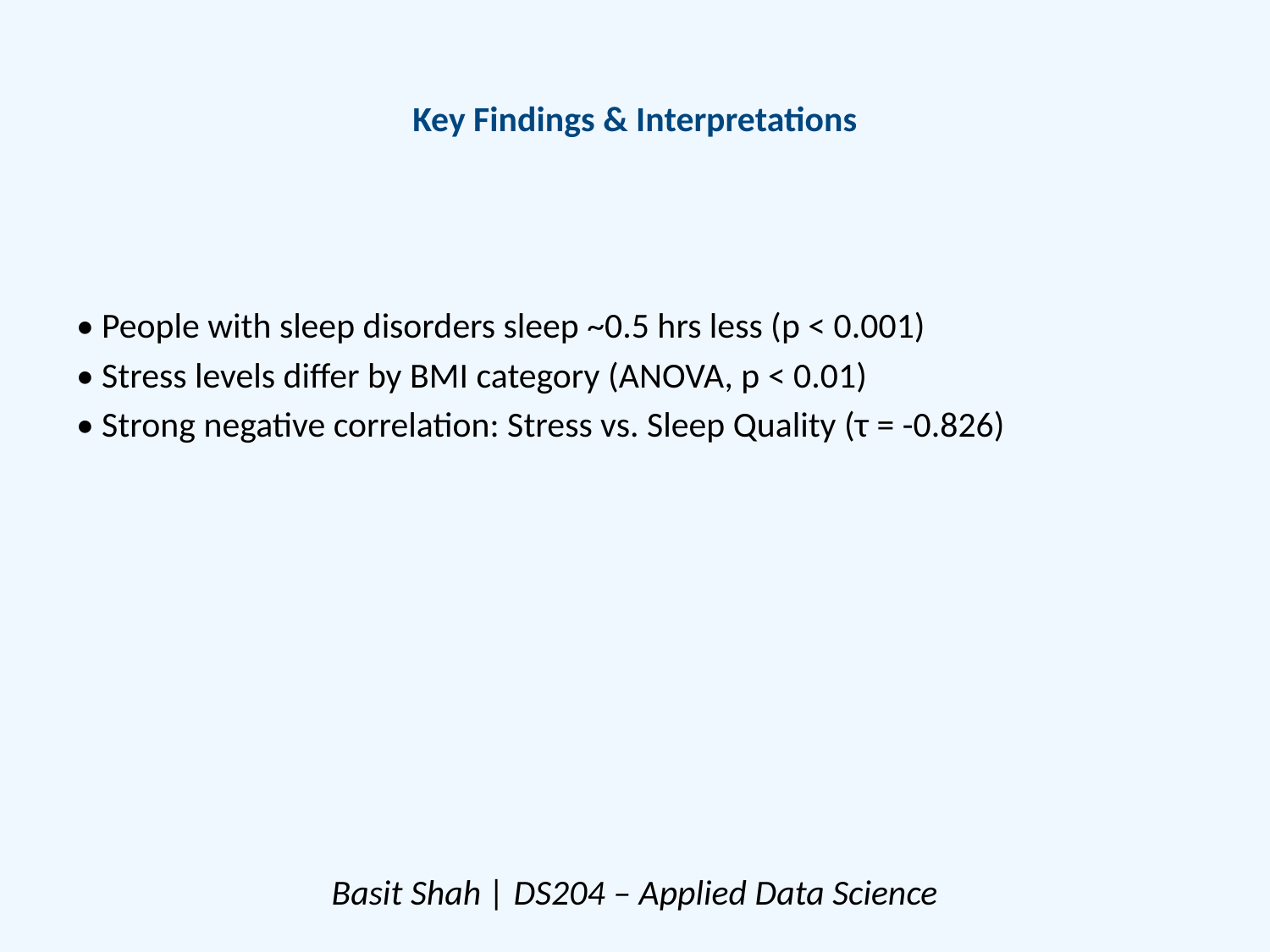

# Key Findings & Interpretations

• People with sleep disorders sleep ~0.5 hrs less (p < 0.001)
• Stress levels differ by BMI category (ANOVA, p < 0.01)
• Strong negative correlation: Stress vs. Sleep Quality (τ = -0.826)
Basit Shah | DS204 – Applied Data Science